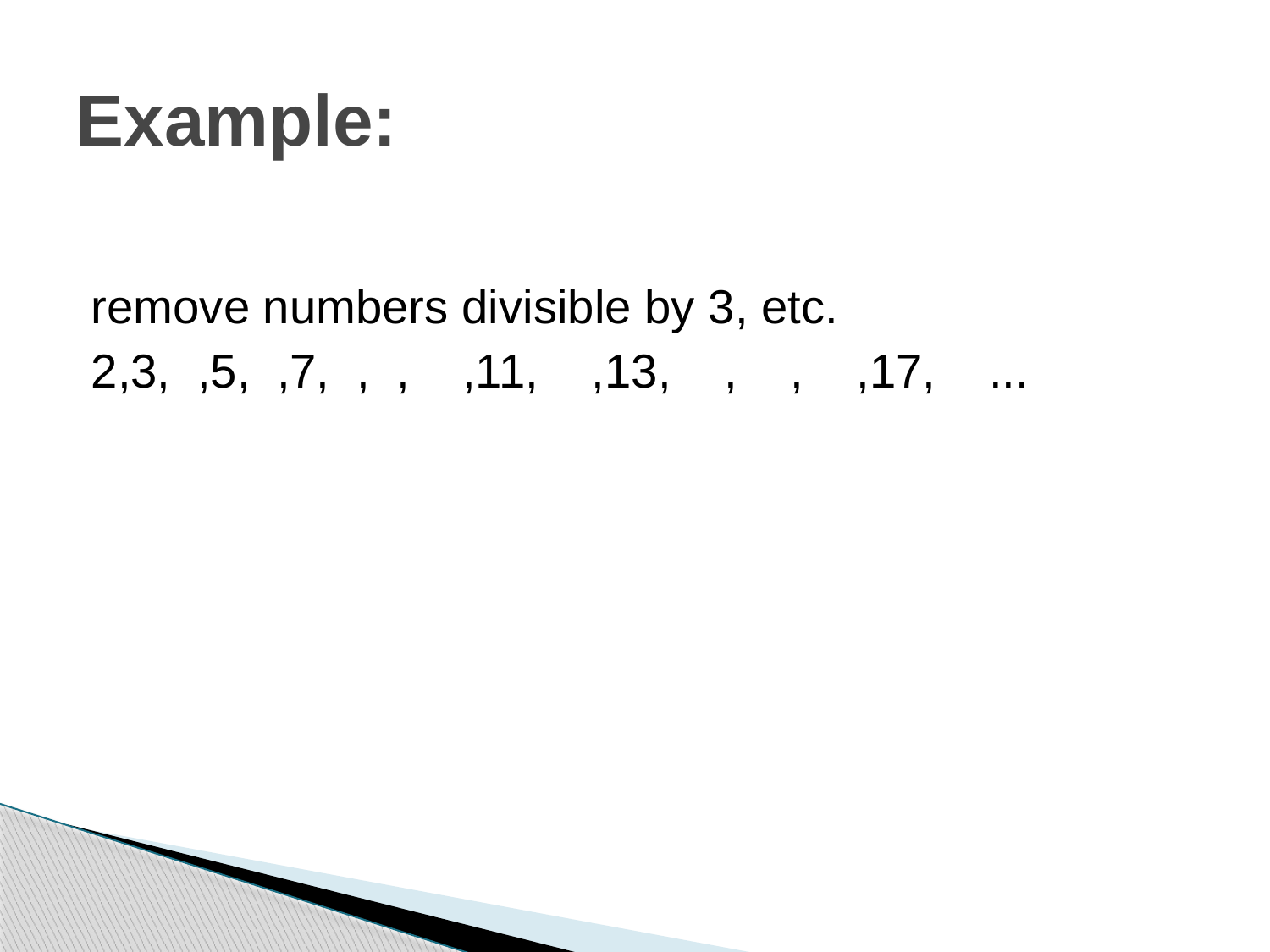

# Example:

remove numbers divisible by 3, etc.
2,3,4,5,6,7,8,9,10,11,12,13,14,15,16,17,18...